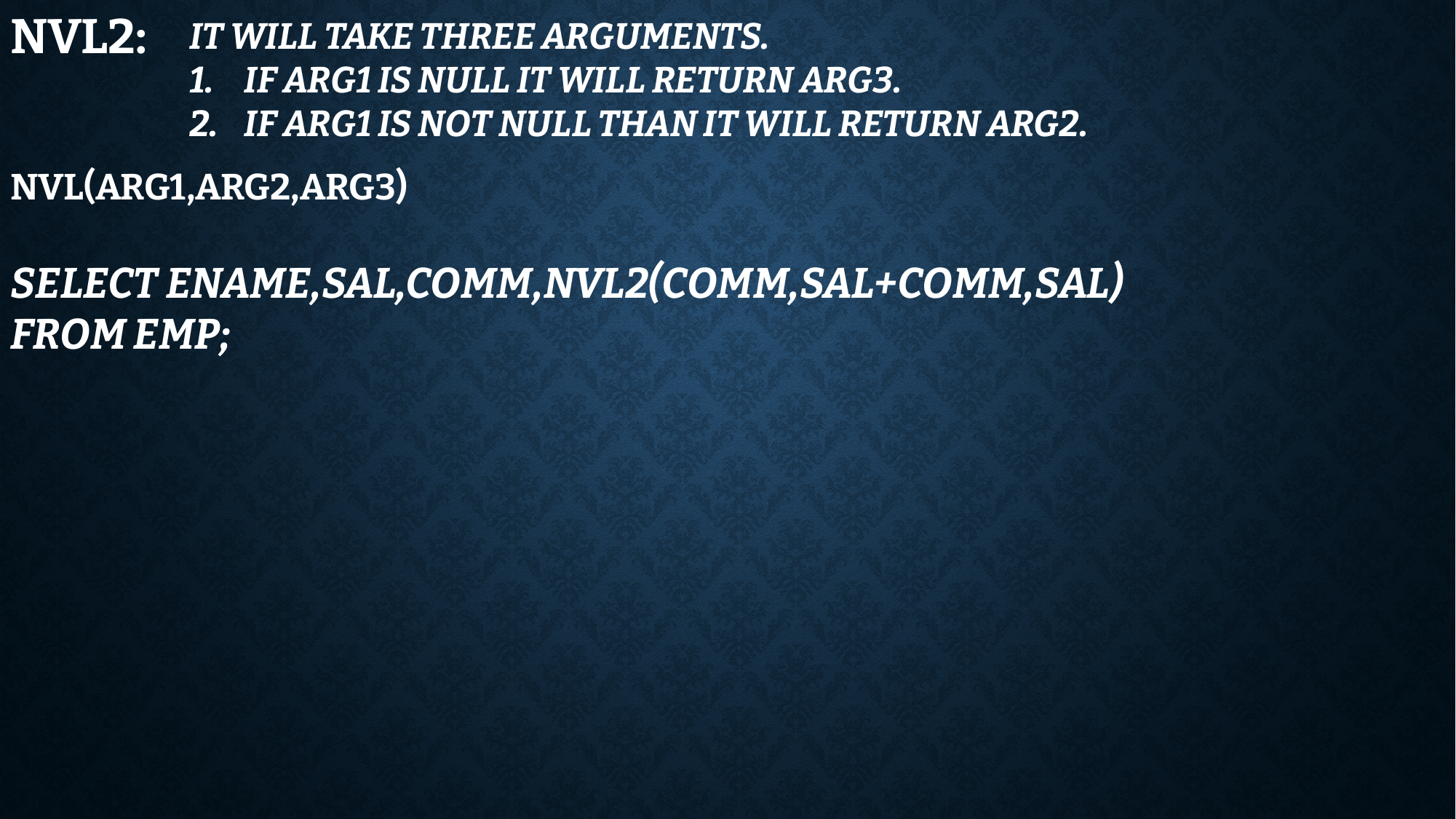

NVL2:
IT WILL TAKE THREE ARGUMENTS.
IF ARG1 IS NULL IT WILL RETURN ARG3.
IF ARG1 IS NOT NULL THAN IT WILL RETURN ARG2.
NVL(ARG1,ARG2,ARG3)
SELECT ENAME,SAL,COMM,NVL2(COMM,SAL+COMM,SAL)
FROM EMP;